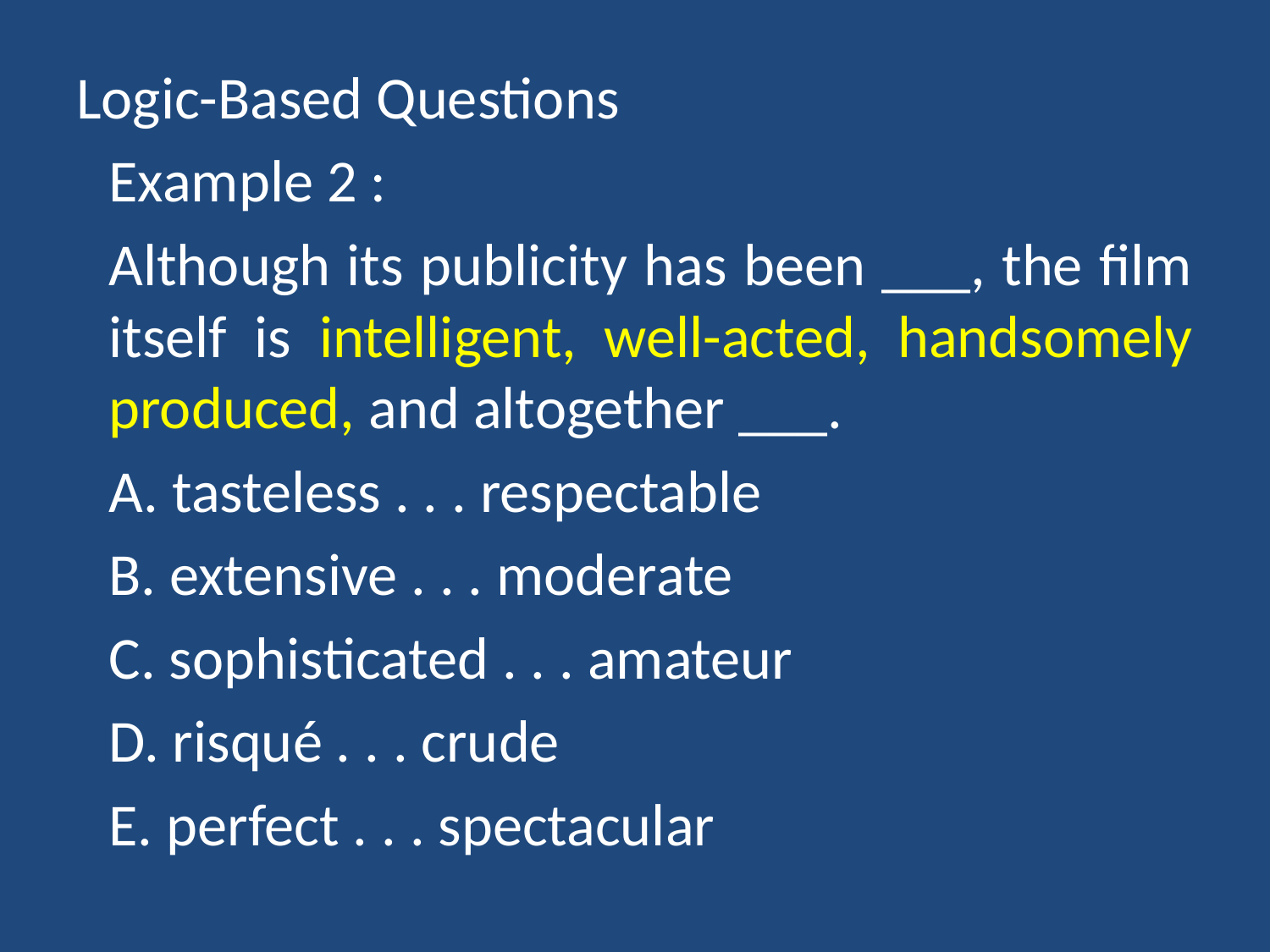

Logic-Based Questions
Example 2 :
Although its publicity has been ___, the film itself is intelligent, well-acted, handsomely produced, and altogether ___.
	A. tasteless . . . respectable
	B. extensive . . . moderate
	C. sophisticated . . . amateur
	D. risqué . . . crude
	E. perfect . . . spectacular